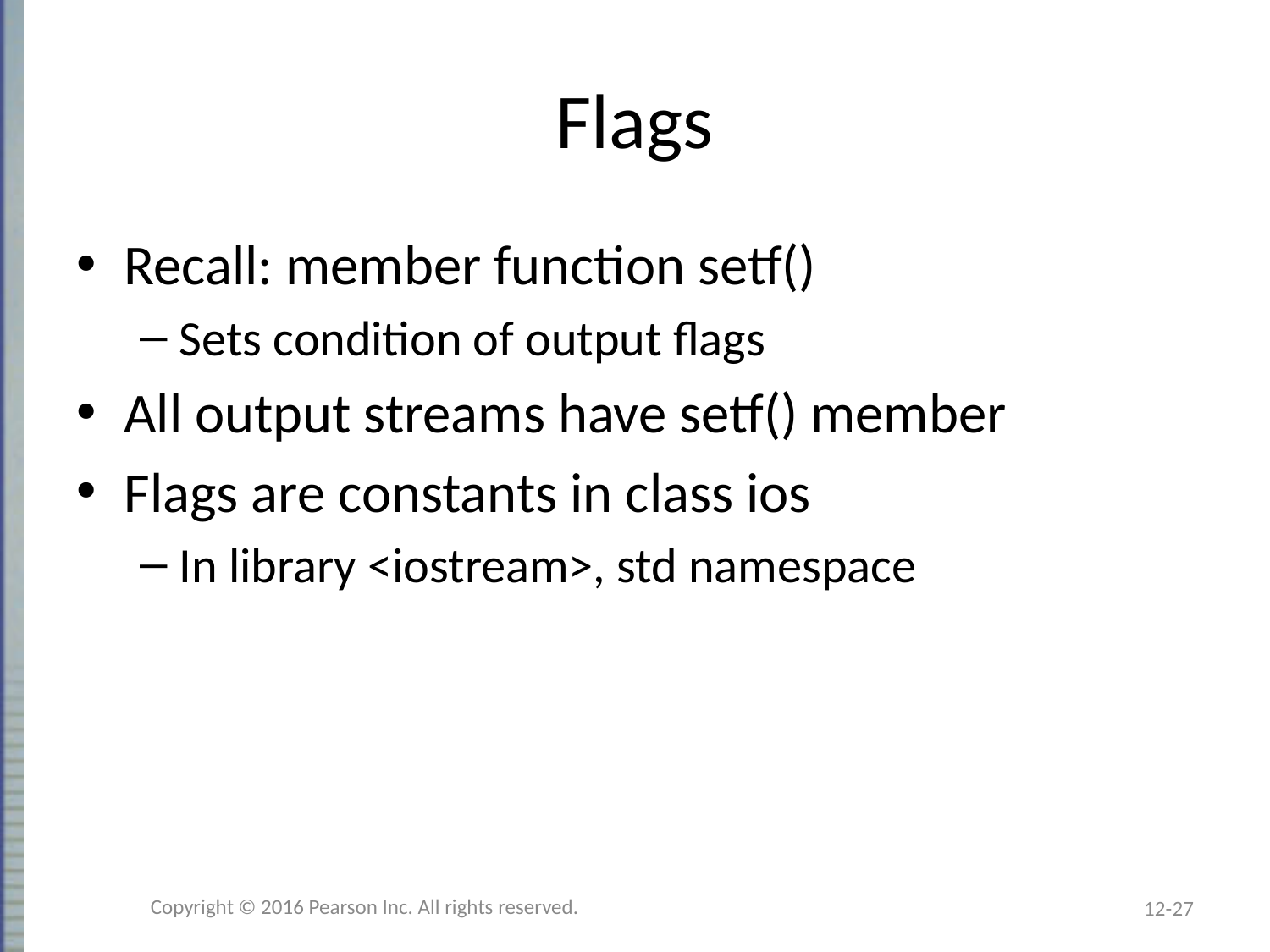

# Flags
Recall: member function setf()
Sets condition of output flags
All output streams have setf() member
Flags are constants in class ios
In library <iostream>, std namespace
Copyright © 2016 Pearson Inc. All rights reserved.
12-27